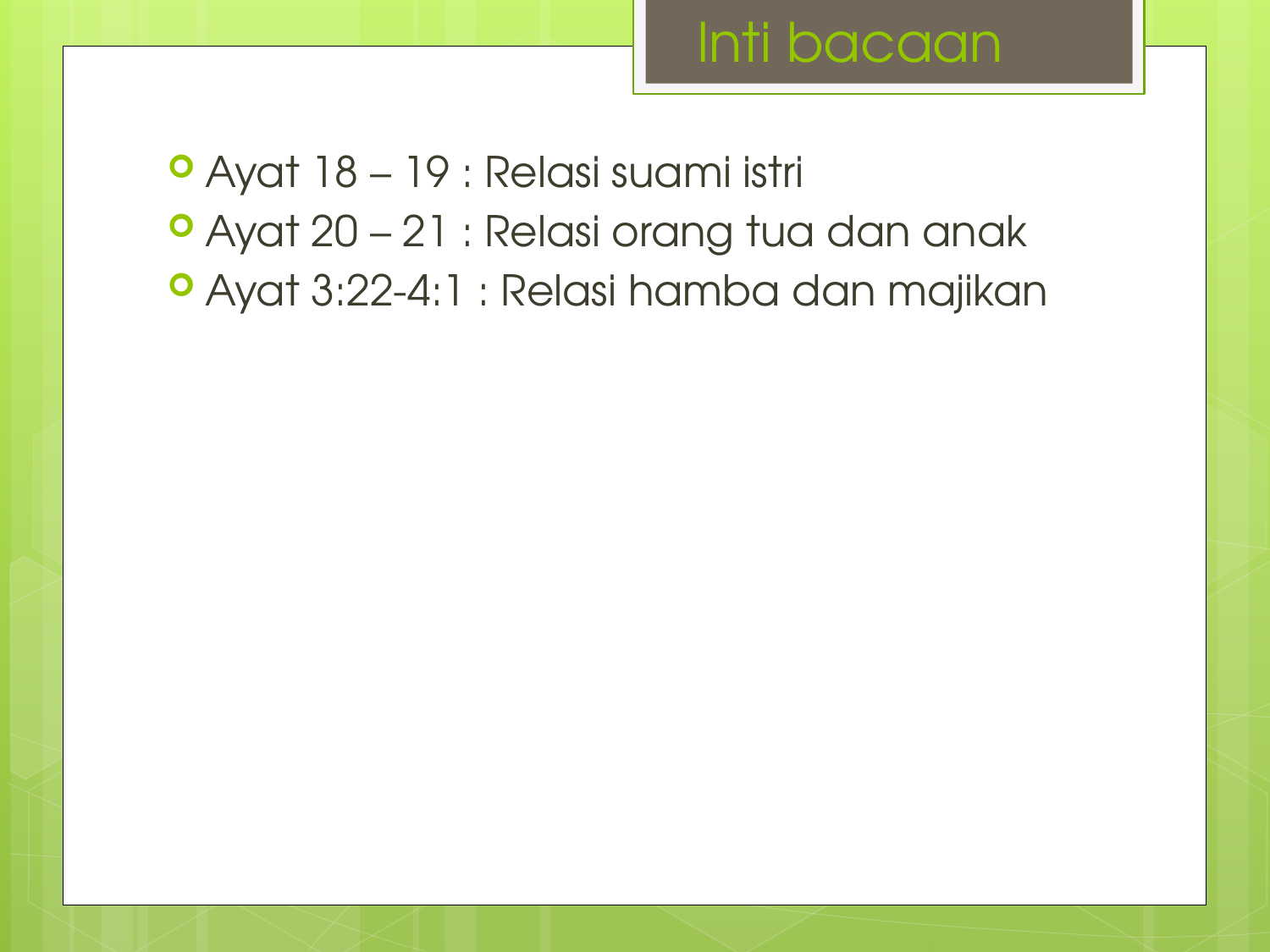

Inti bacaan
Ayat 18 – 19 : Relasi suami istri
Ayat 20 – 21 : Relasi orang tua dan anak
Ayat 3:22-4:1 : Relasi hamba dan majikan